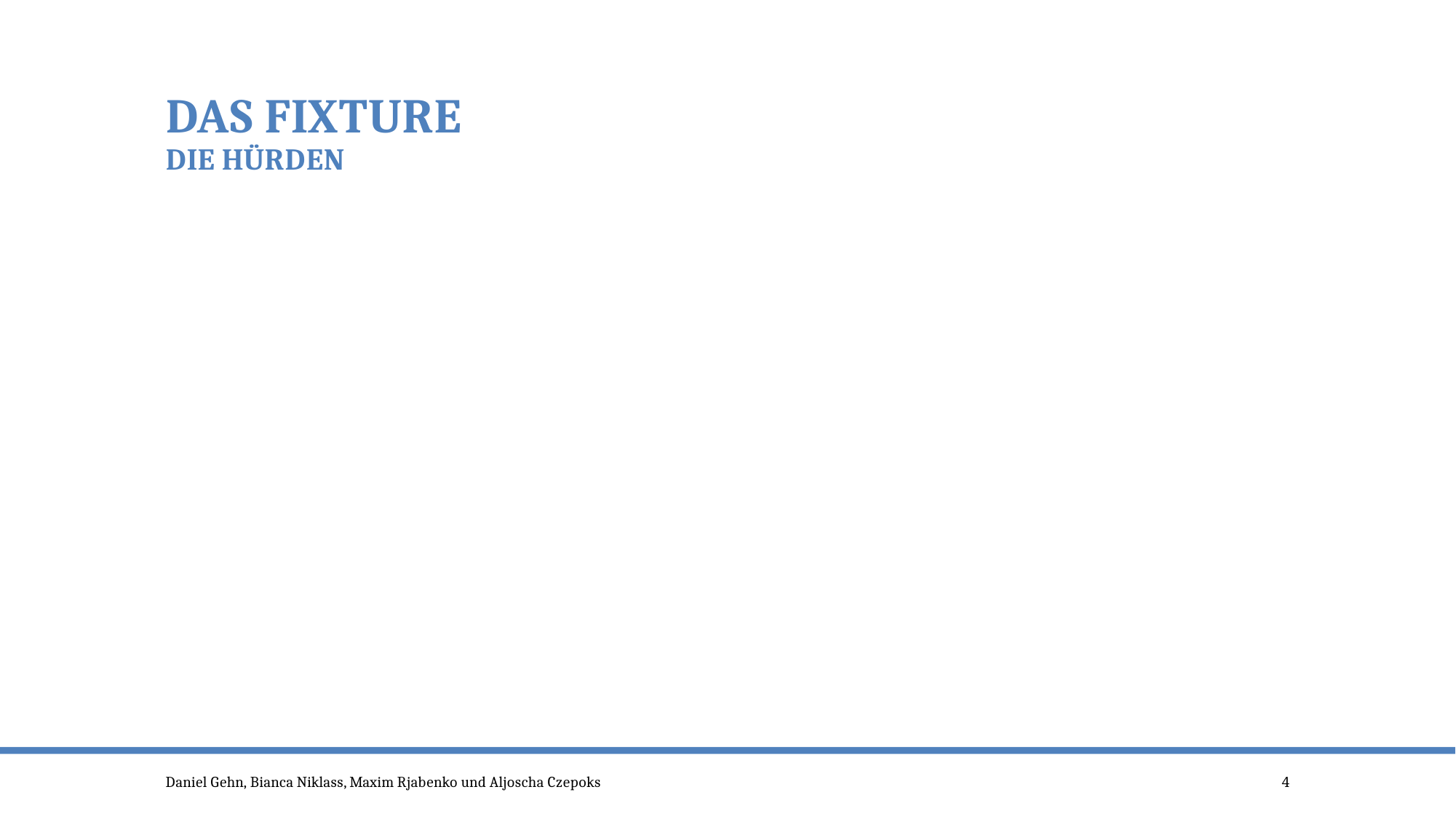

# Das Fixture die Hürden

Daniel Gehn, Bianca Niklass, Maxim Rjabenko und Aljoscha Czepoks
4